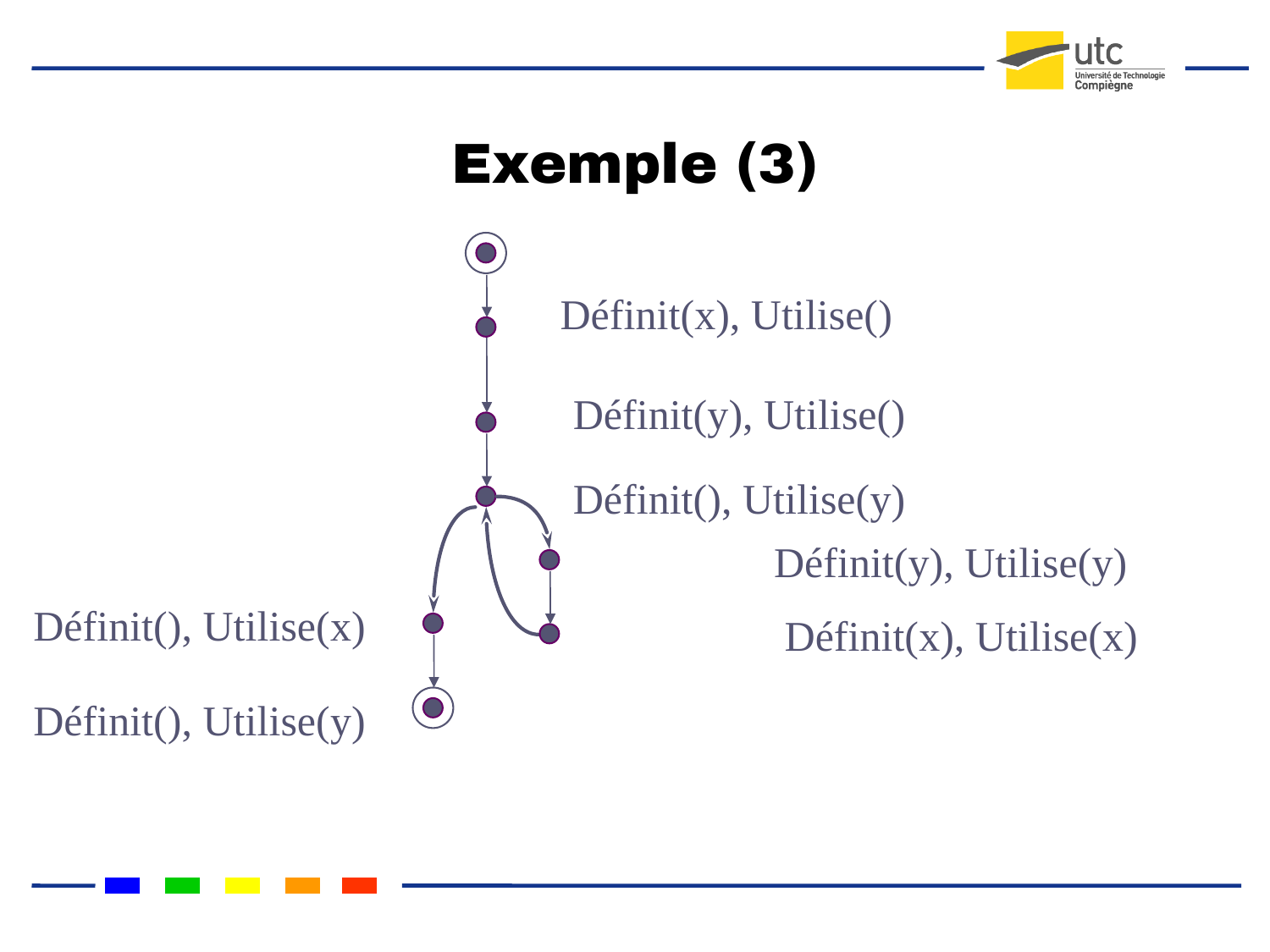

# Exemple (3)

Définit(x), Utilise()

Définit(y), Utilise()

Définit(), Utilise(y)

Définit(y), Utilise(y)

Définit(), Utilise(x)
Définit(x), Utilise(x)

Définit(), Utilise(y)